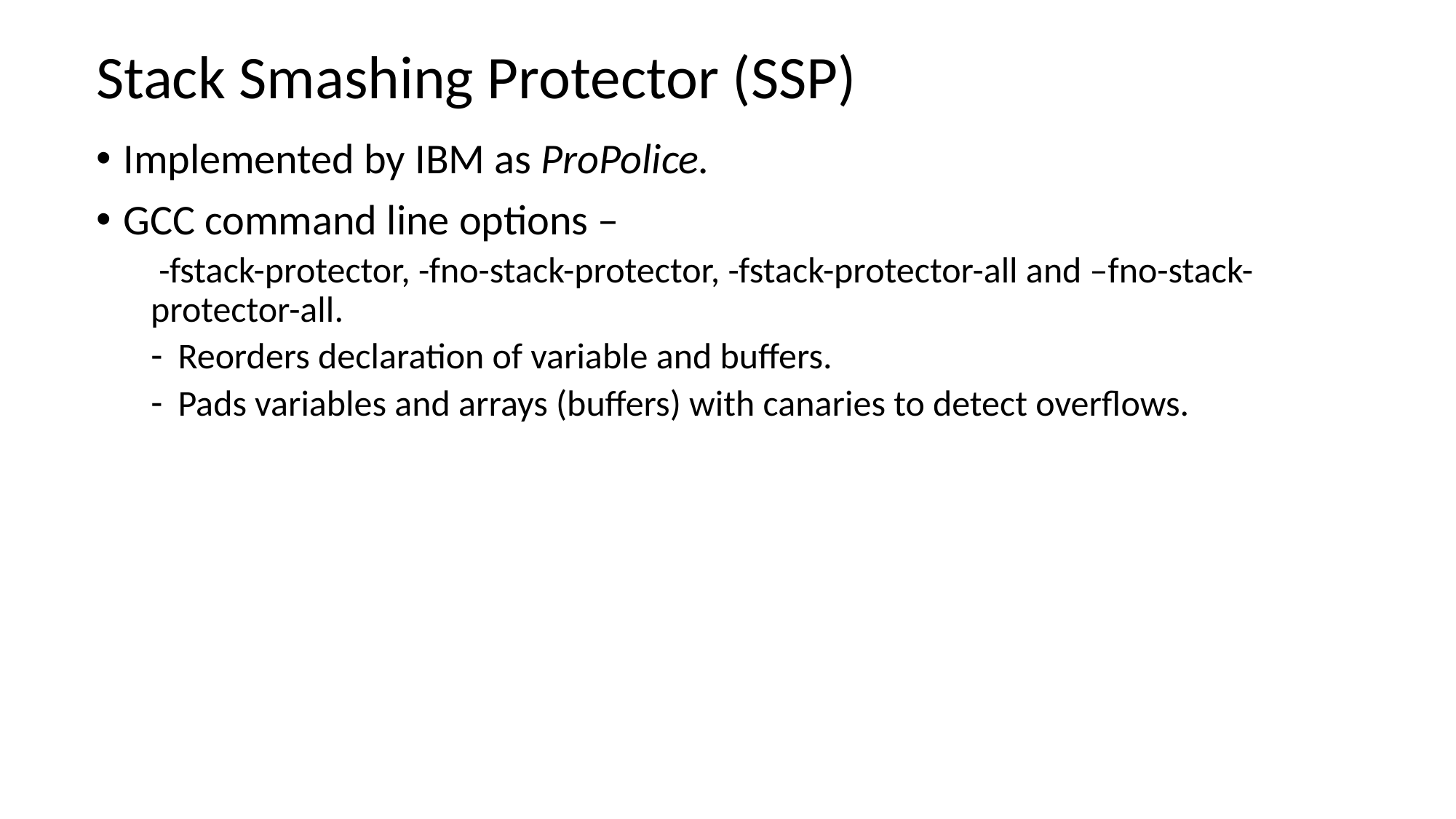

# Stack Smashing Protector (SSP)
Implemented by IBM as ProPolice.
GCC command line options –
 -fstack-protector, -fno-stack-protector, -fstack-protector-all and –fno-stack-protector-all.
Reorders declaration of variable and buffers.
Pads variables and arrays (buffers) with canaries to detect overflows.